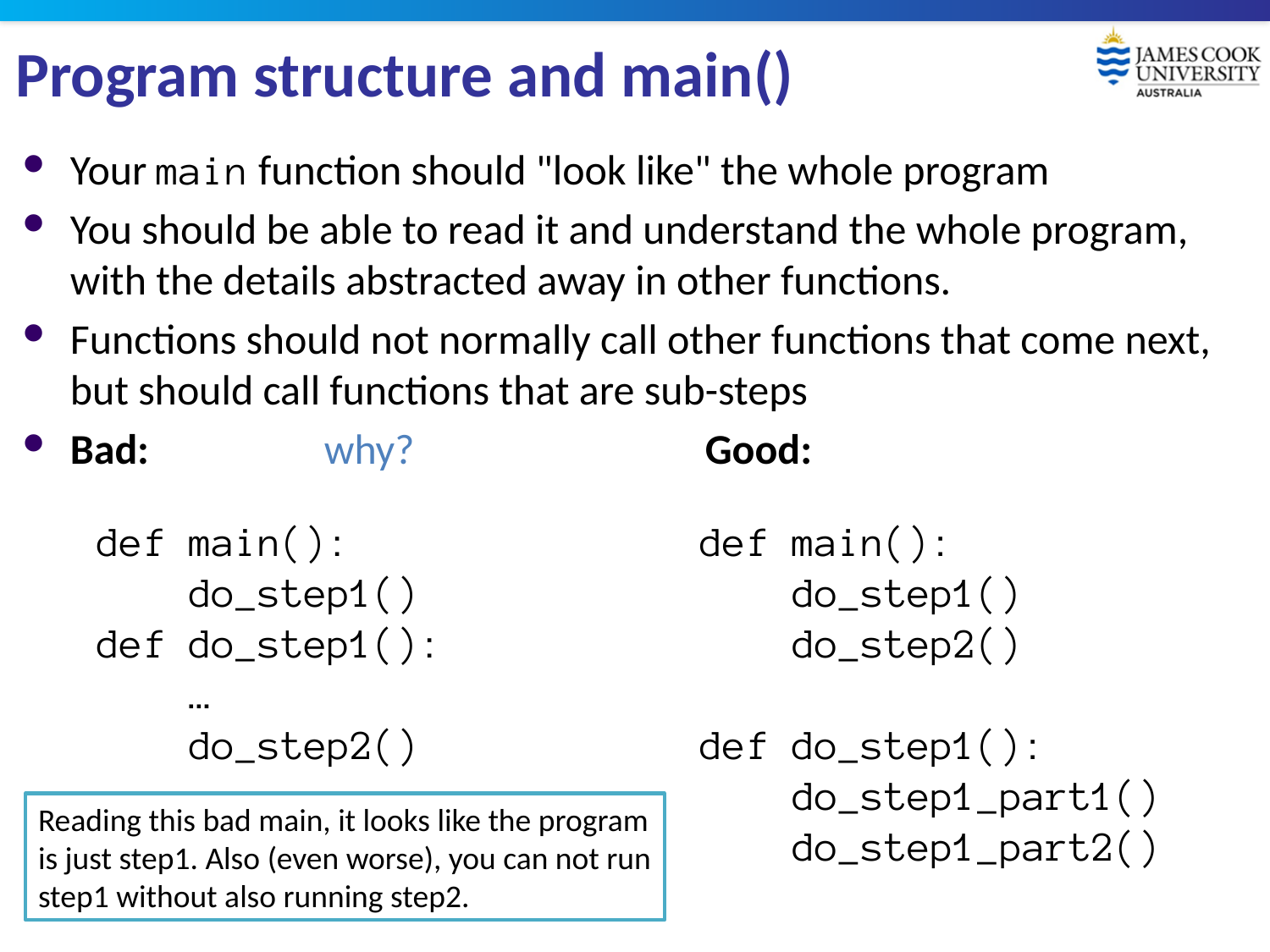

# Program structure and main()
Your main function should "look like" the whole program
You should be able to read it and understand the whole program, with the details abstracted away in other functions.
Functions should not normally call other functions that come next, but should call functions that are sub-steps
Bad:		why?			Good:

def main():
    do_step1()
def do_step1():
    …
    do_step2()
def main():
    do_step1()
    do_step2()

def do_step1():
    do_step1_part1()
    do_step1_part2()

Reading this bad main, it looks like the program
is just step1. Also (even worse), you can not run
step1 without also running step2.